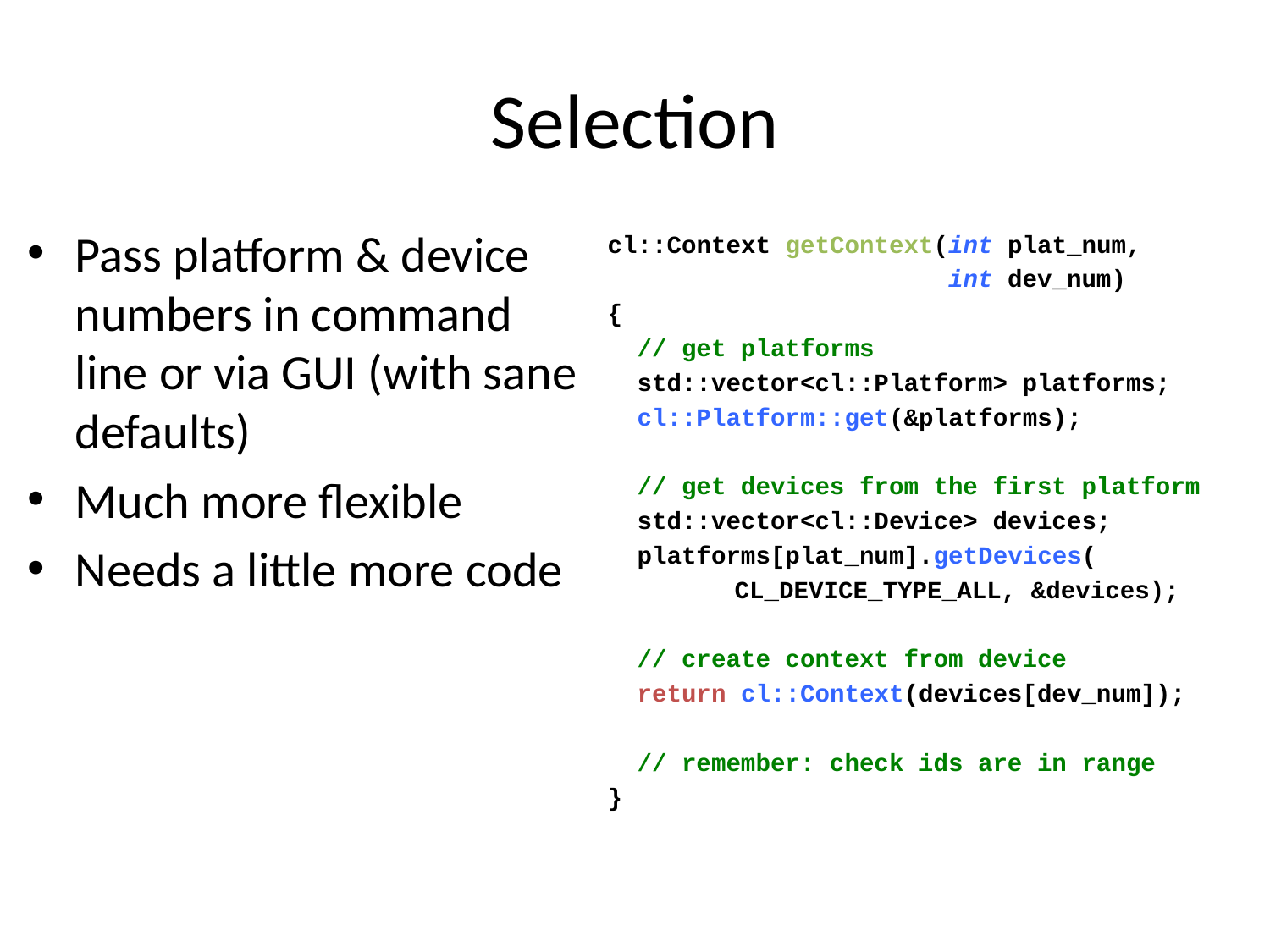

# Selection
Pass platform & device numbers in command line or via GUI (with sane defaults)
Much more flexible
Needs a little more code
cl::Context getContext(int plat_num,
                       int dev_num)
{
  // get platforms
  std::vector<cl::Platform> platforms;
  cl::Platform::get(&platforms);

  // get devices from the first platform
  std::vector<cl::Device> devices;
  platforms[plat_num].getDevices(
	CL_DEVICE_TYPE_ALL, &devices);

  // create context from device
  return cl::Context(devices[dev_num]);

  // remember: check ids are in range
}